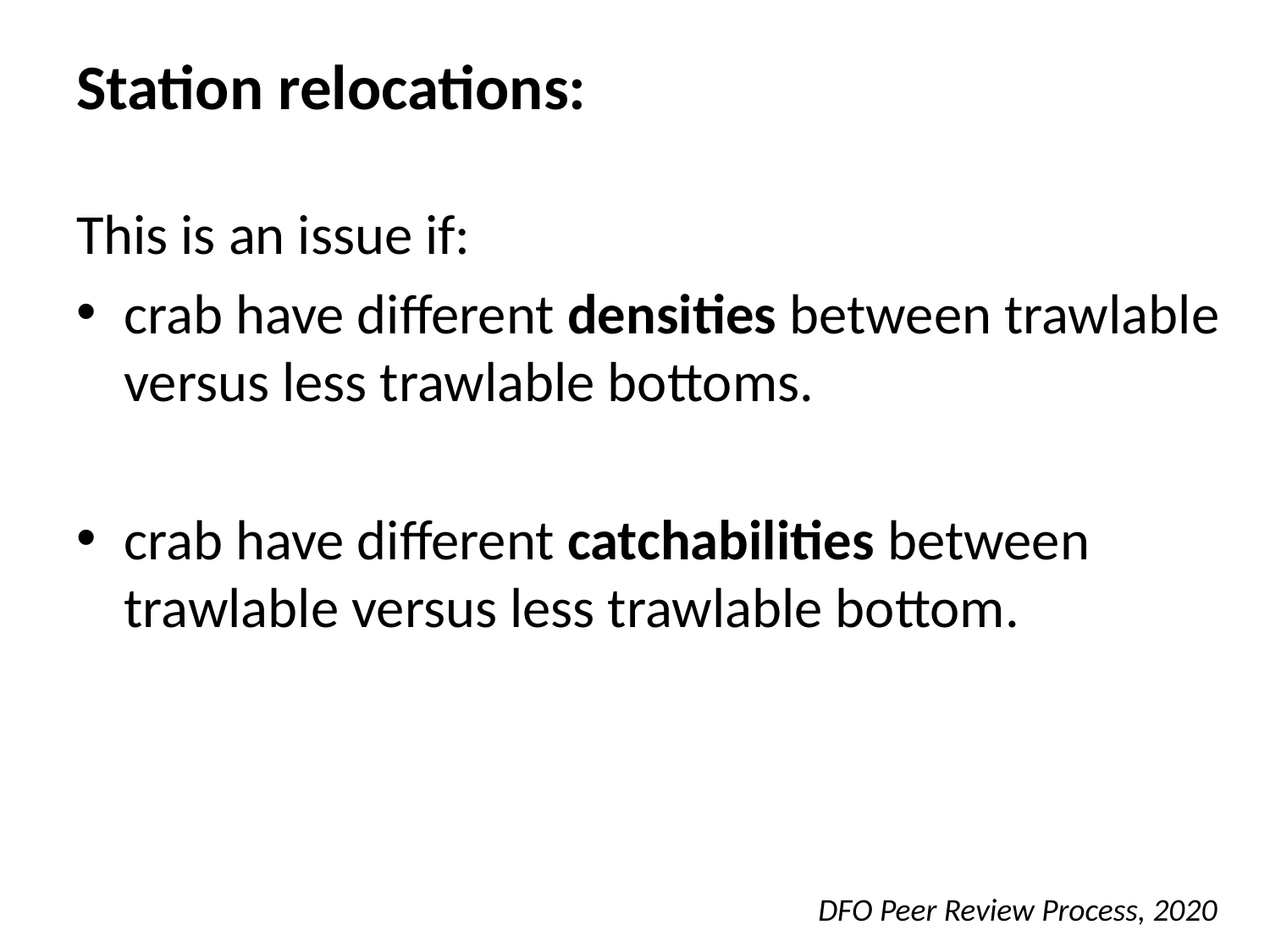

# Station relocations:
This is an issue if:
crab have different densities between trawlable versus less trawlable bottoms.

crab have different catchabilities between trawlable versus less trawlable bottom.
DFO Peer Review Process, 2020